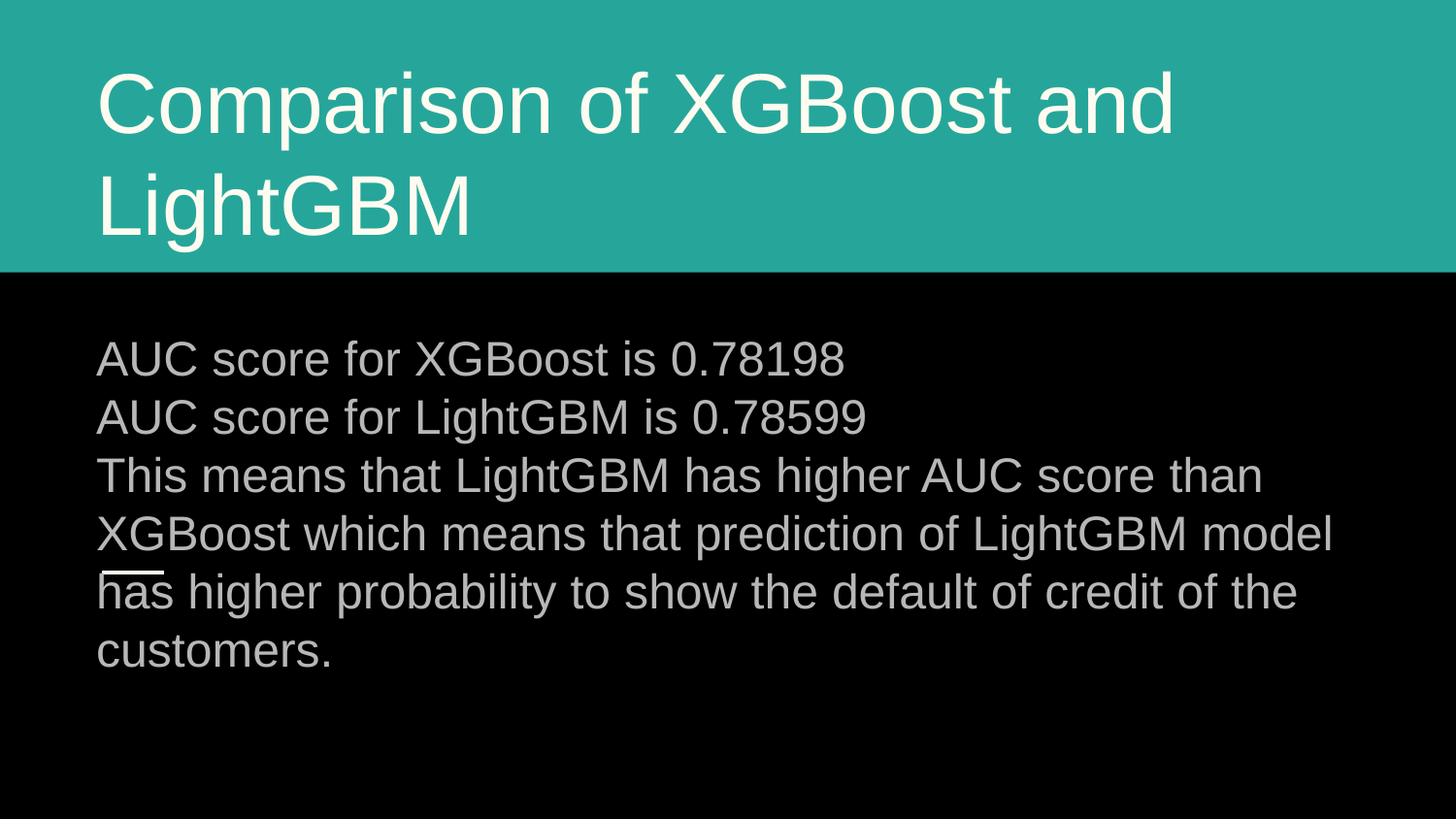

# Comparison of XGBoost and LightGBM
AUC score for XGBoost is 0.78198
AUC score for LightGBM is 0.78599
This means that LightGBM has higher AUC score than XGBoost which means that prediction of LightGBM model has higher probability to show the default of credit of the customers.